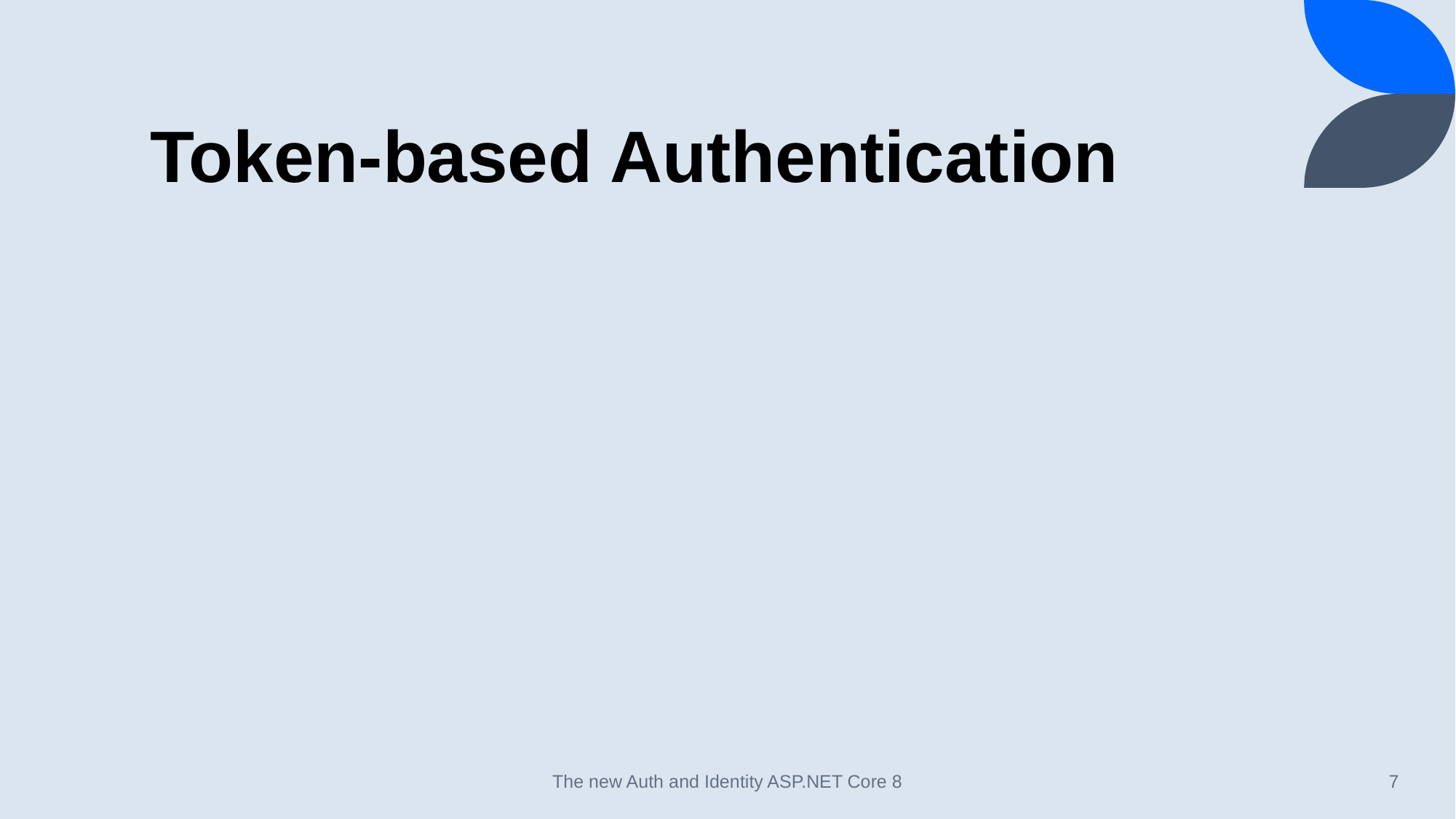

# Token-based Authentication

The new Auth and Identity ASP.NET Core 8
7